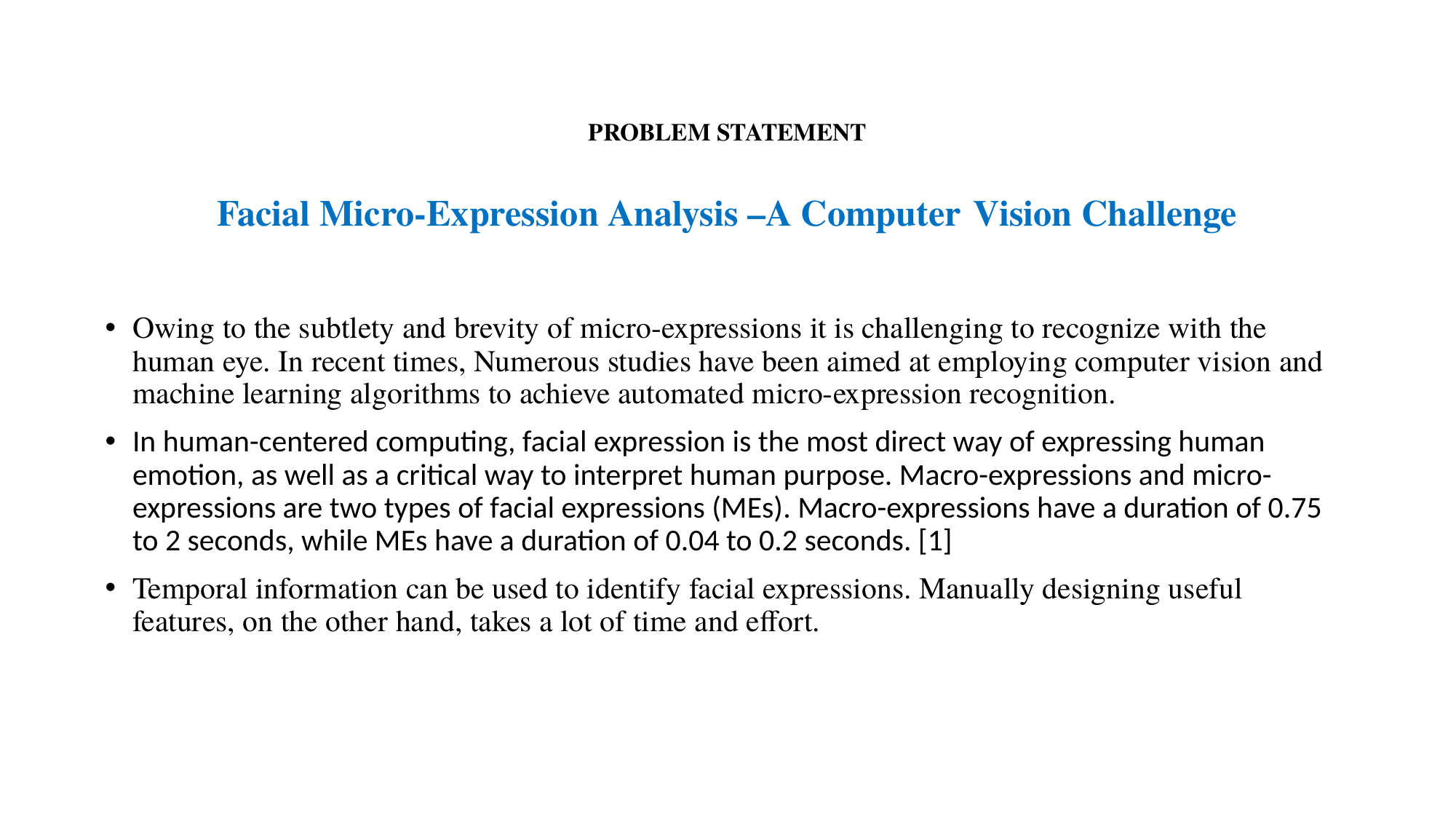

# PROBLEM STATEMENT Facial Micro-Expression Analysis –A Computer Vision Challenge

Owing to the subtlety and brevity of micro-expressions it is challenging to recognize with the human eye. In recent times, Numerous studies have been aimed at employing computer vision and machine learning algorithms to achieve automated micro-expression recognition.
In human-centered computing, facial expression is the most direct way of expressing human emotion, as well as a critical way to interpret human purpose. Macro-expressions and micro-expressions are two types of facial expressions (MEs). Macro-expressions have a duration of 0.75 to 2 seconds, while MEs have a duration of 0.04 to 0.2 seconds. [1]
Temporal information can be used to identify facial expressions. Manually designing useful features, on the other hand, takes a lot of time and effort.